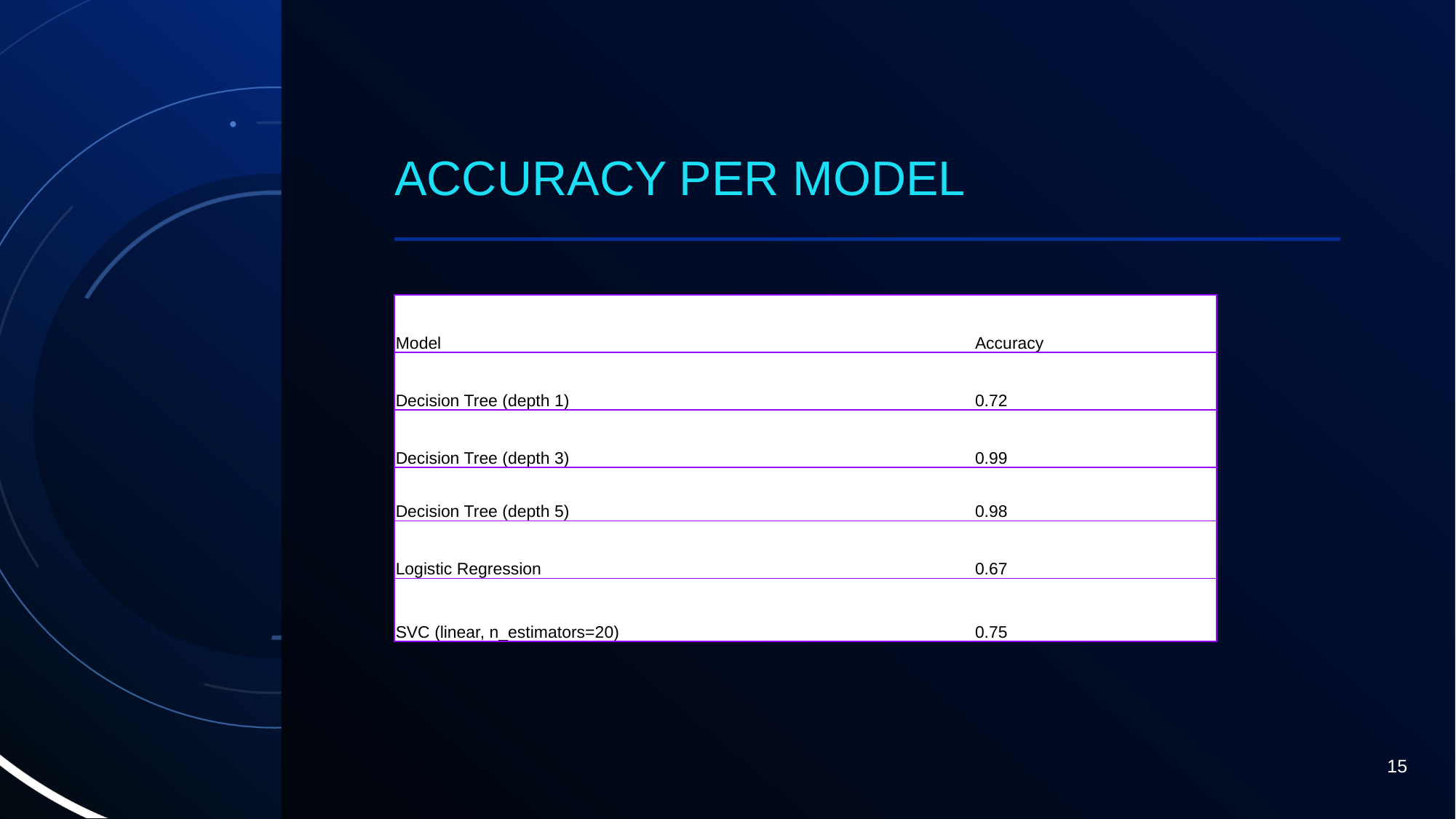

# Accuracy per model
| Model | Accuracy |
| --- | --- |
| Decision Tree (depth 1) | 0.72 |
| Decision Tree (depth 3) | 0.99 |
| Decision Tree (depth 5) | 0.98 |
| Logistic Regression | 0.67 |
| SVC (linear, n\_estimators=20) | 0.75 |
15